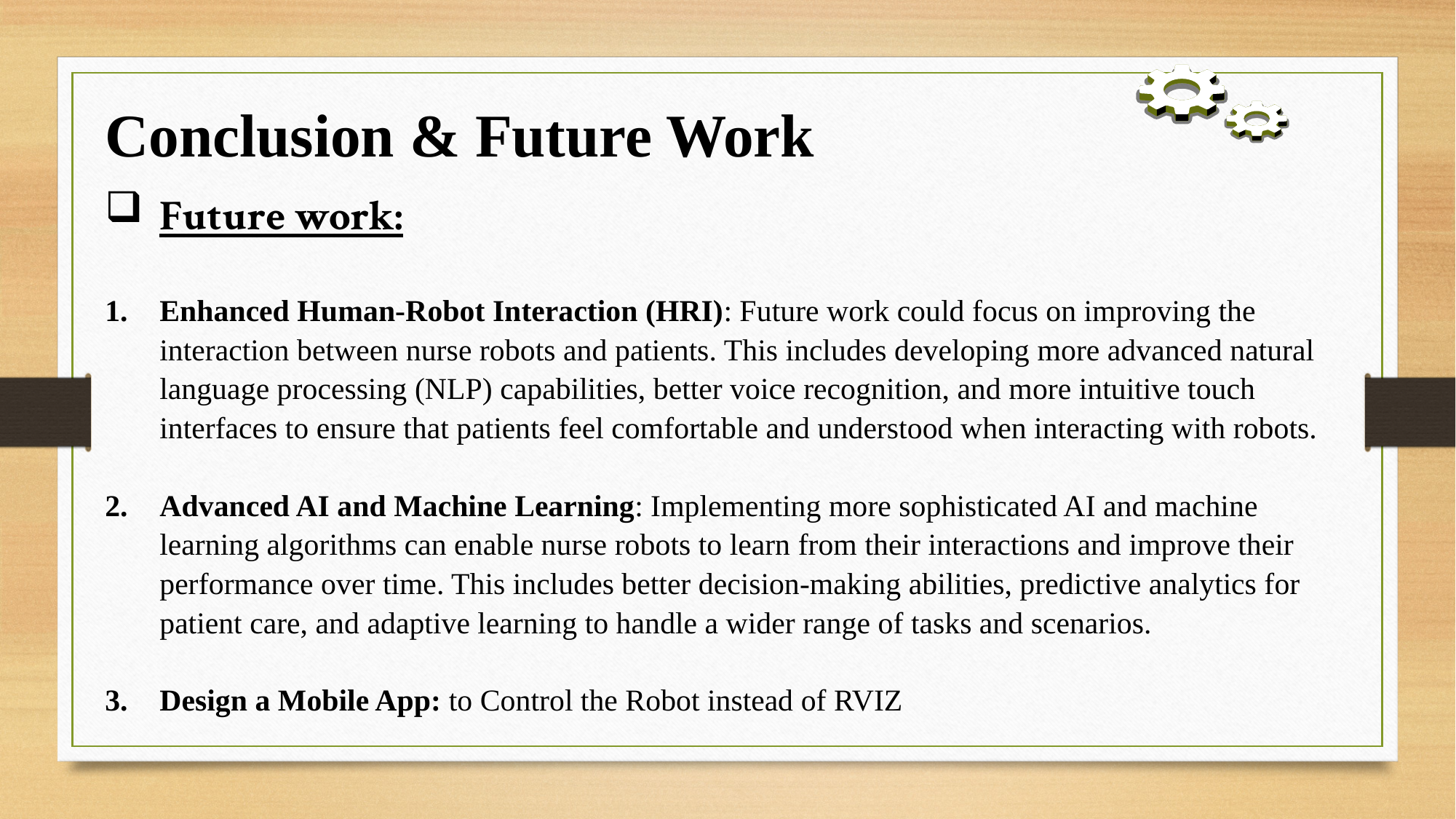

Conclusion & Future Work

Future work:

Enhanced Human-Robot Interaction (HRI): Future work could focus on improving the interaction between nurse robots and patients. This includes developing more advanced natural language processing (NLP) capabilities, better voice recognition, and more intuitive touch interfaces to ensure that patients feel comfortable and understood when interacting with robots.

Advanced AI and Machine Learning: Implementing more sophisticated AI and machine learning algorithms can enable nurse robots to learn from their interactions and improve their performance over time. This includes better decision-making abilities, predictive analytics for patient care, and adaptive learning to handle a wider range of tasks and scenarios.

Design a Mobile App: to Control the Robot instead of RVIZ